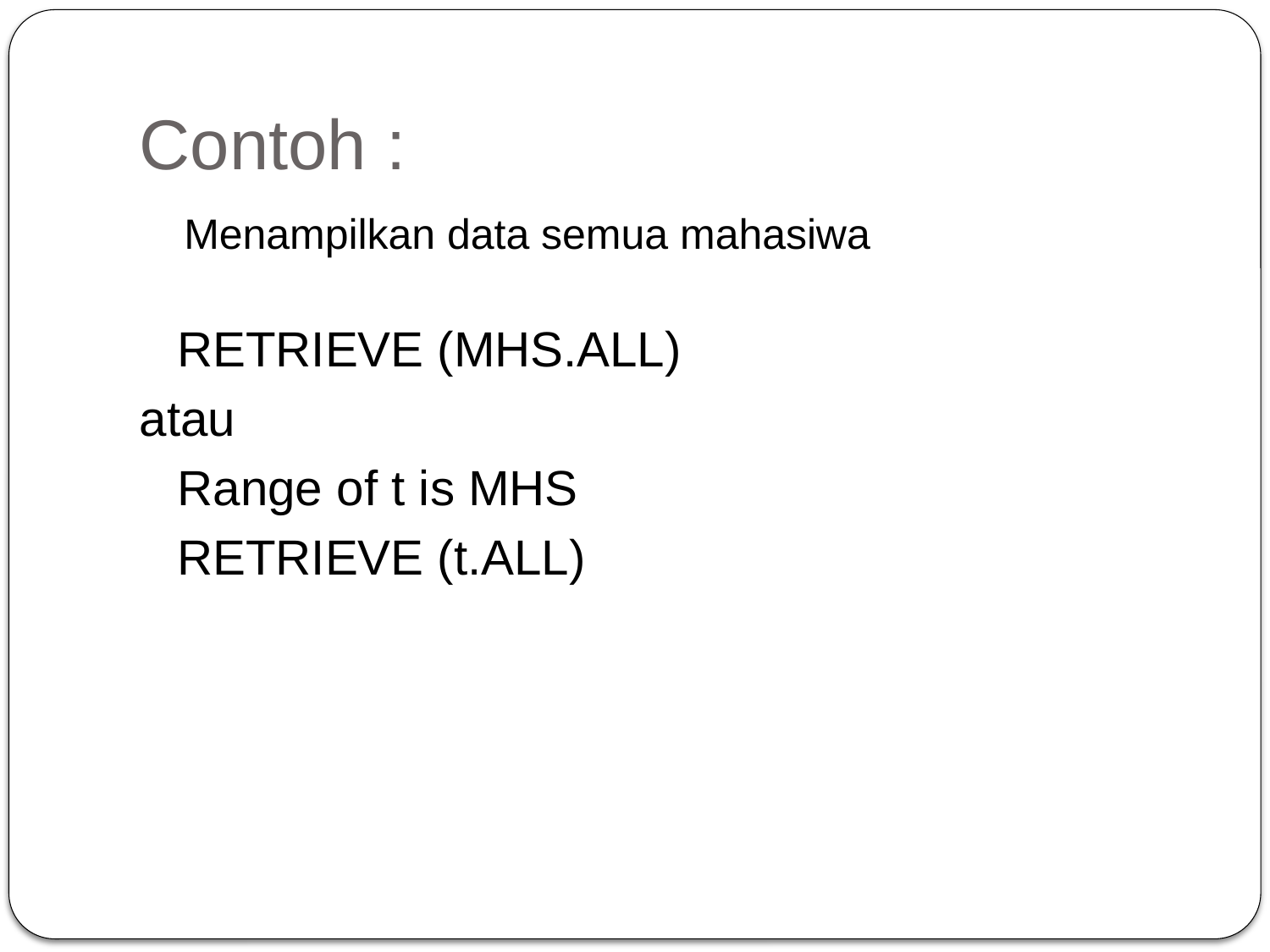

# Contoh :
Menampilkan data semua mahasiwa

	RETRIEVE (MHS.ALL)
atau
	Range of t is MHS
	RETRIEVE (t.ALL)